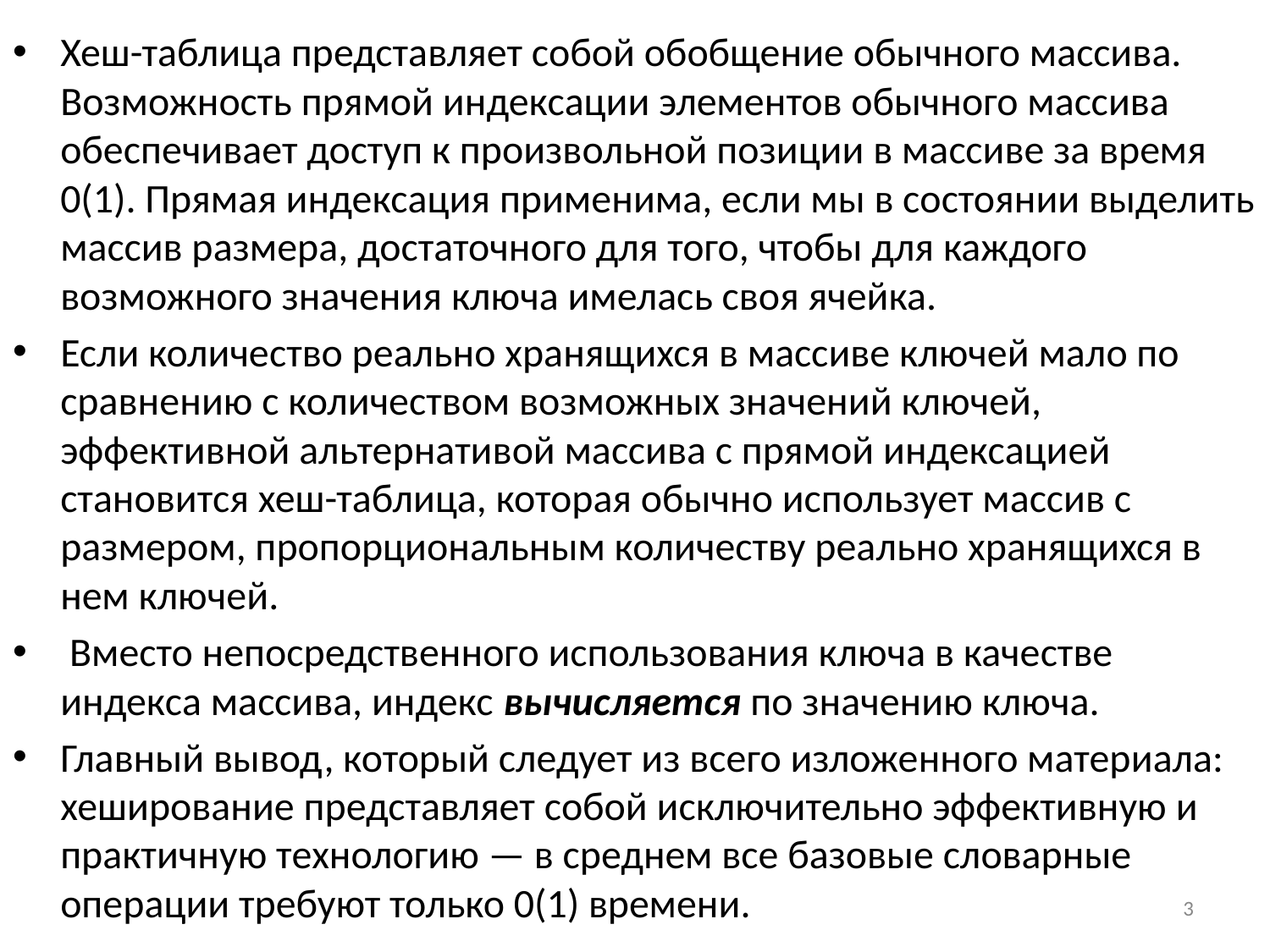

Хеш-таблица представляет собой обобщение обычного массива. Возможность прямой индексации элементов обычного массива обеспечивает доступ к произвольной позиции в массиве за время 0(1). Прямая индексация применима, если мы в состоянии выделить массив размера, достаточного для того, чтобы для каждого возможного значения ключа имелась своя ячейка.
Если количество реально хранящихся в массиве ключей мало по сравнению с количеством возможных значений ключей, эффективной альтернативой массива с прямой индексацией становится хеш-таблица, которая обычно использует массив с размером, пропорциональным количеству реально хранящихся в нем ключей.
 Вместо непосредственного использования ключа в качестве индекса массива, индекс вычисляется по значению ключа.
Главный вывод, который следует из всего изложенного материала: хеширование представляет собой исключительно эффективную и практичную технологию — в среднем все базовые словарные операции требуют только 0(1) времени.
3